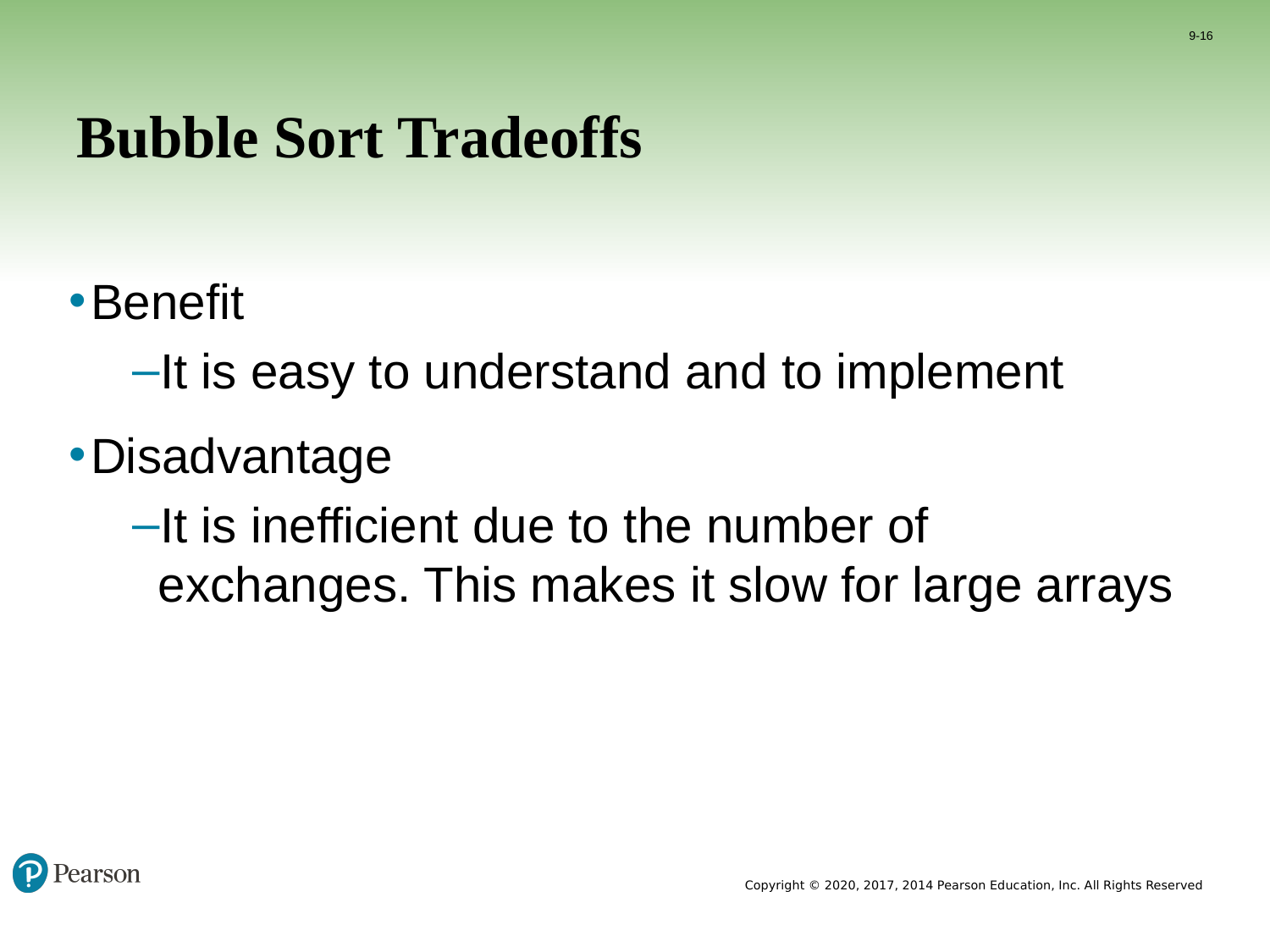

9-16
# Bubble Sort Tradeoffs
Benefit
It is easy to understand and to implement
Disadvantage
It is inefficient due to the number of exchanges. This makes it slow for large arrays